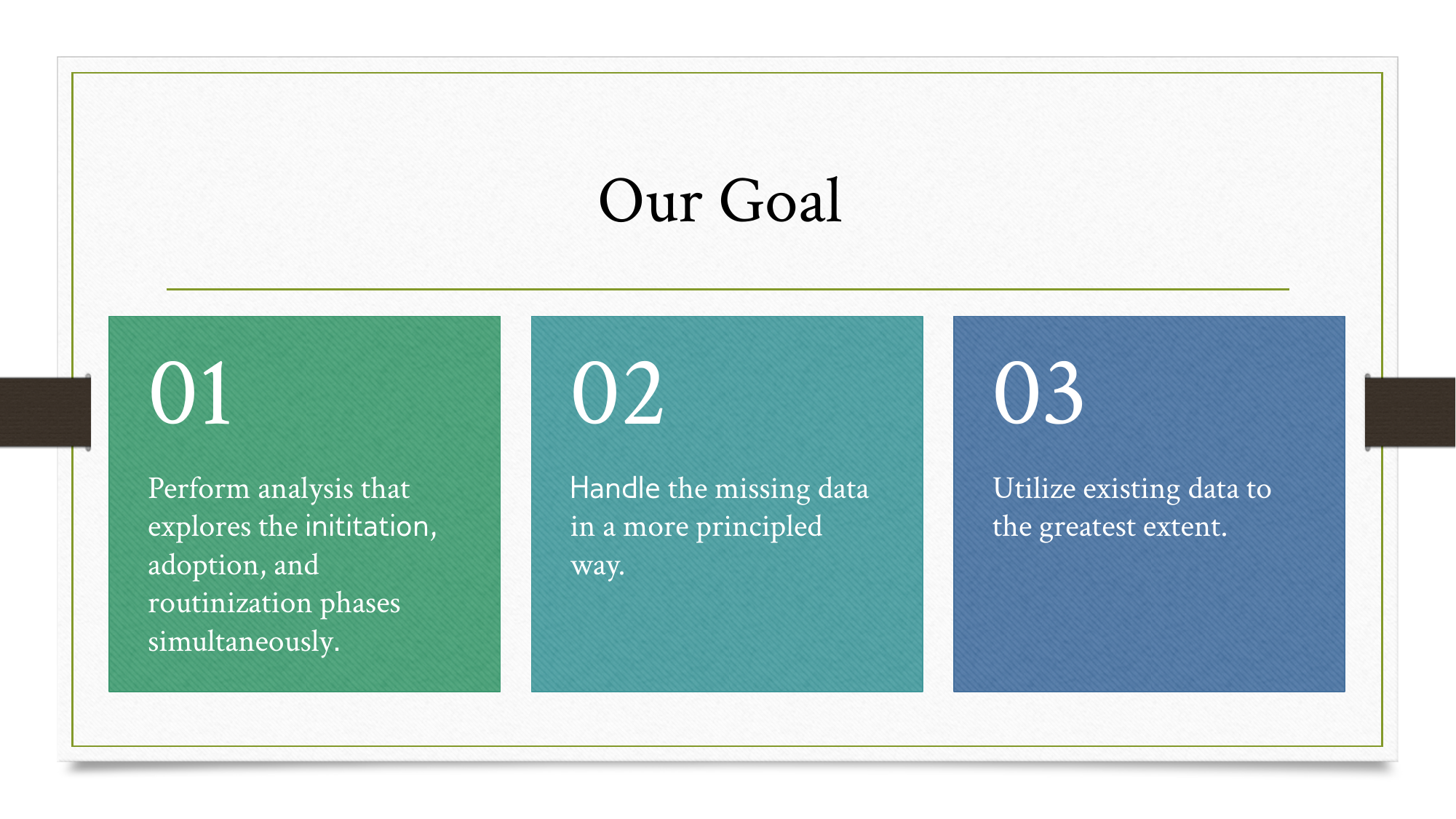

# Our Goal
Perform analysis that explores the inititation, adoption, and routinization phases simultaneously.
01
Handle the missing data in a more principled way.
02
Utilize existing data to the greatest extent.
03